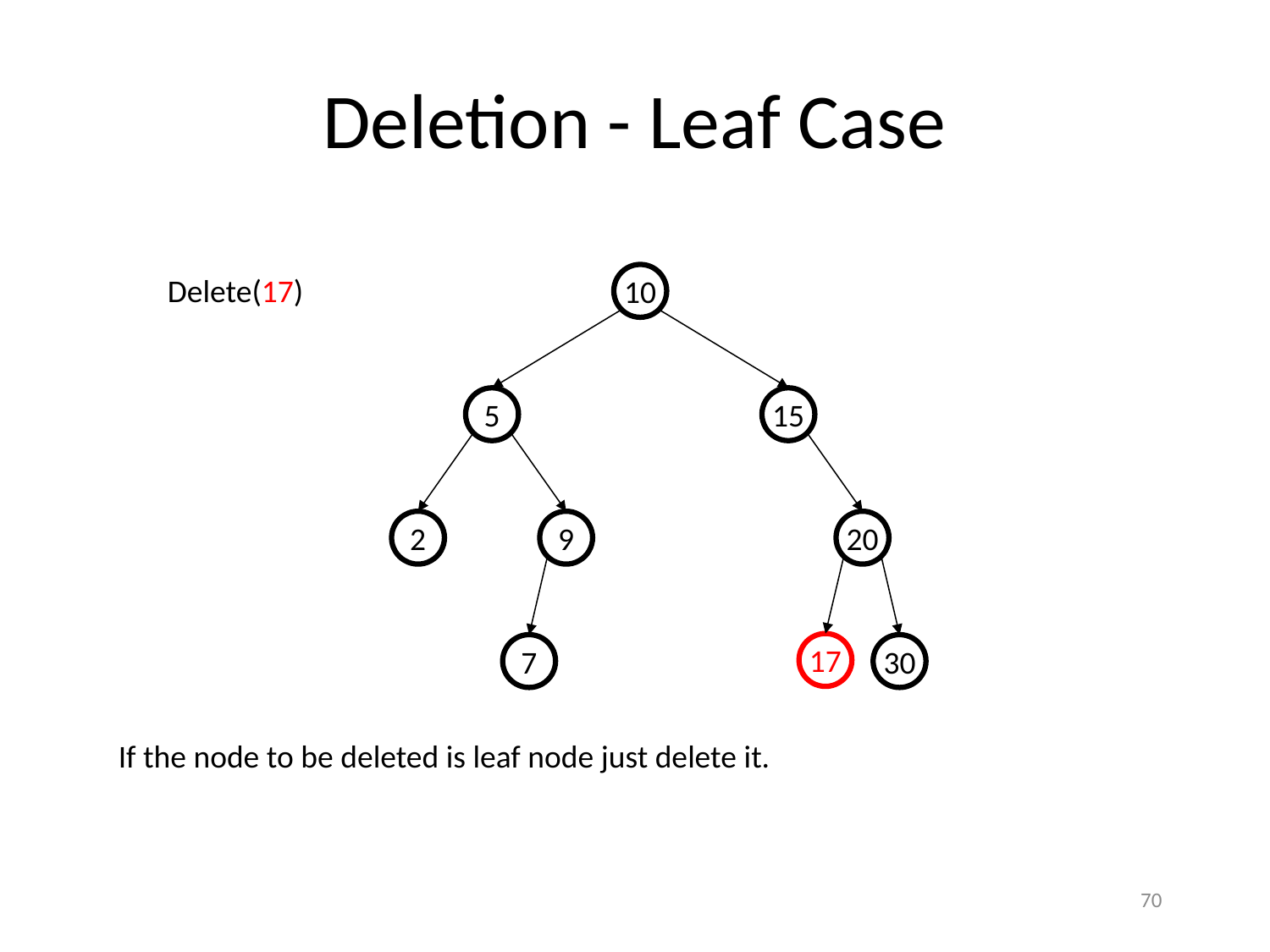

# Deletion - Leaf Case
Delete(17)
10
5
15
2
9
20
17
7
30
If the node to be deleted is leaf node just delete it.
70